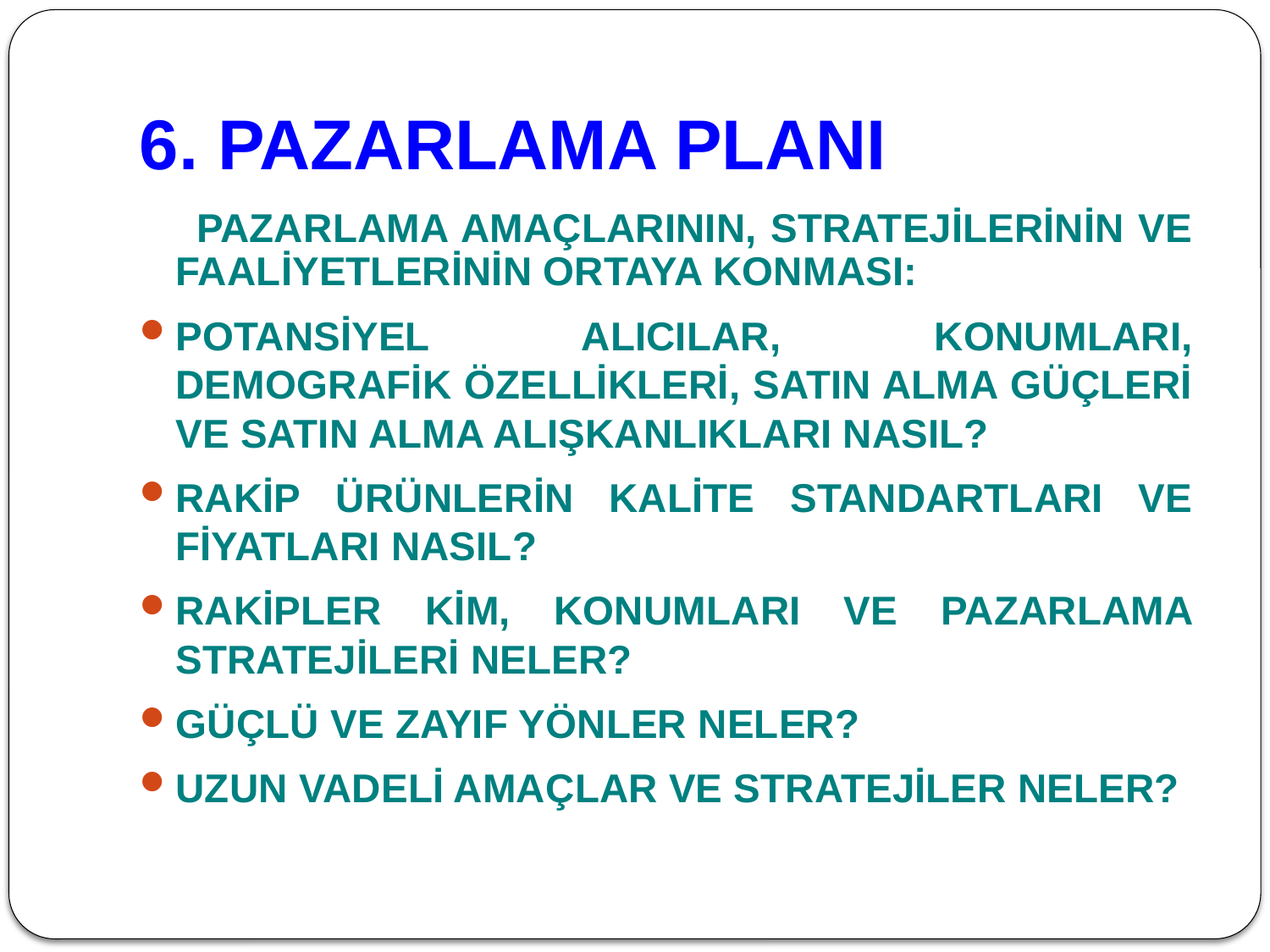

# 6. PAZARLAMA PLANI
    PAZARLAMA AMAÇLARININ, STRATEJİLERİNİN VE FAALİYETLERİNİN ORTAYA KONMASI:
POTANSİYEL ALICILAR, KONUMLARI, DEMOGRAFİK ÖZELLİKLERİ, SATIN ALMA GÜÇLERİ VE SATIN ALMA ALIŞKANLIKLARI NASIL?
RAKİP ÜRÜNLERİN KALİTE STANDARTLARI VE FİYATLARI NASIL?
RAKİPLER KİM, KONUMLARI VE PAZARLAMA STRATEJİLERİ NELER?
GÜÇLÜ VE ZAYIF YÖNLER NELER?
UZUN VADELİ AMAÇLAR VE STRATEJİLER NELER?